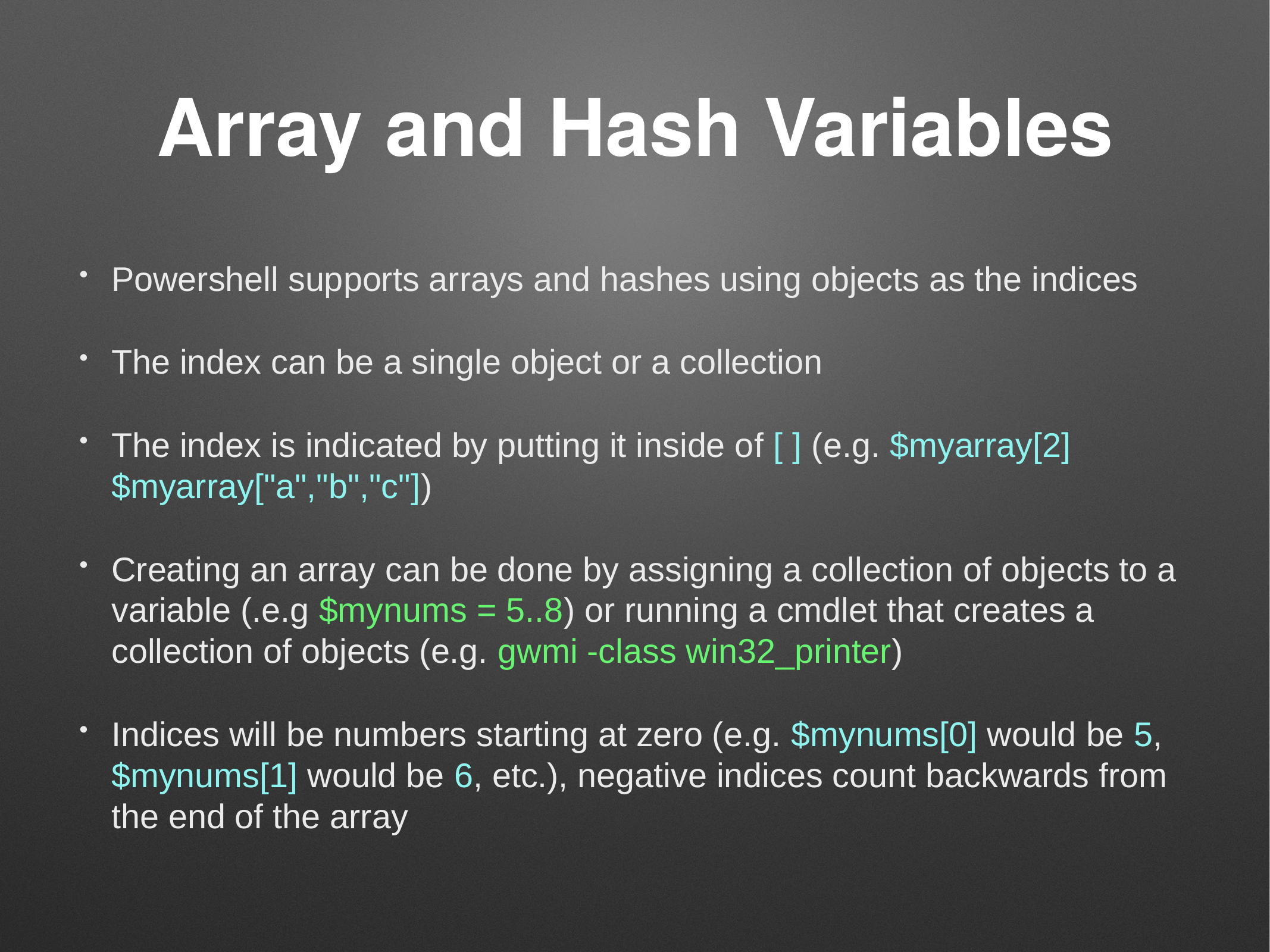

# Array and Hash Variables
Powershell supports arrays and hashes using objects as the indices
The index can be a single object or a collection
The index is indicated by putting it inside of [ ] (e.g. $myarray[2] $myarray["a","b","c"])
Creating an array can be done by assigning a collection of objects to a variable (.e.g $mynums = 5..8) or running a cmdlet that creates a collection of objects (e.g. gwmi -class win32_printer)
Indices will be numbers starting at zero (e.g. $mynums[0] would be 5, $mynums[1] would be 6, etc.), negative indices count backwards from the end of the array